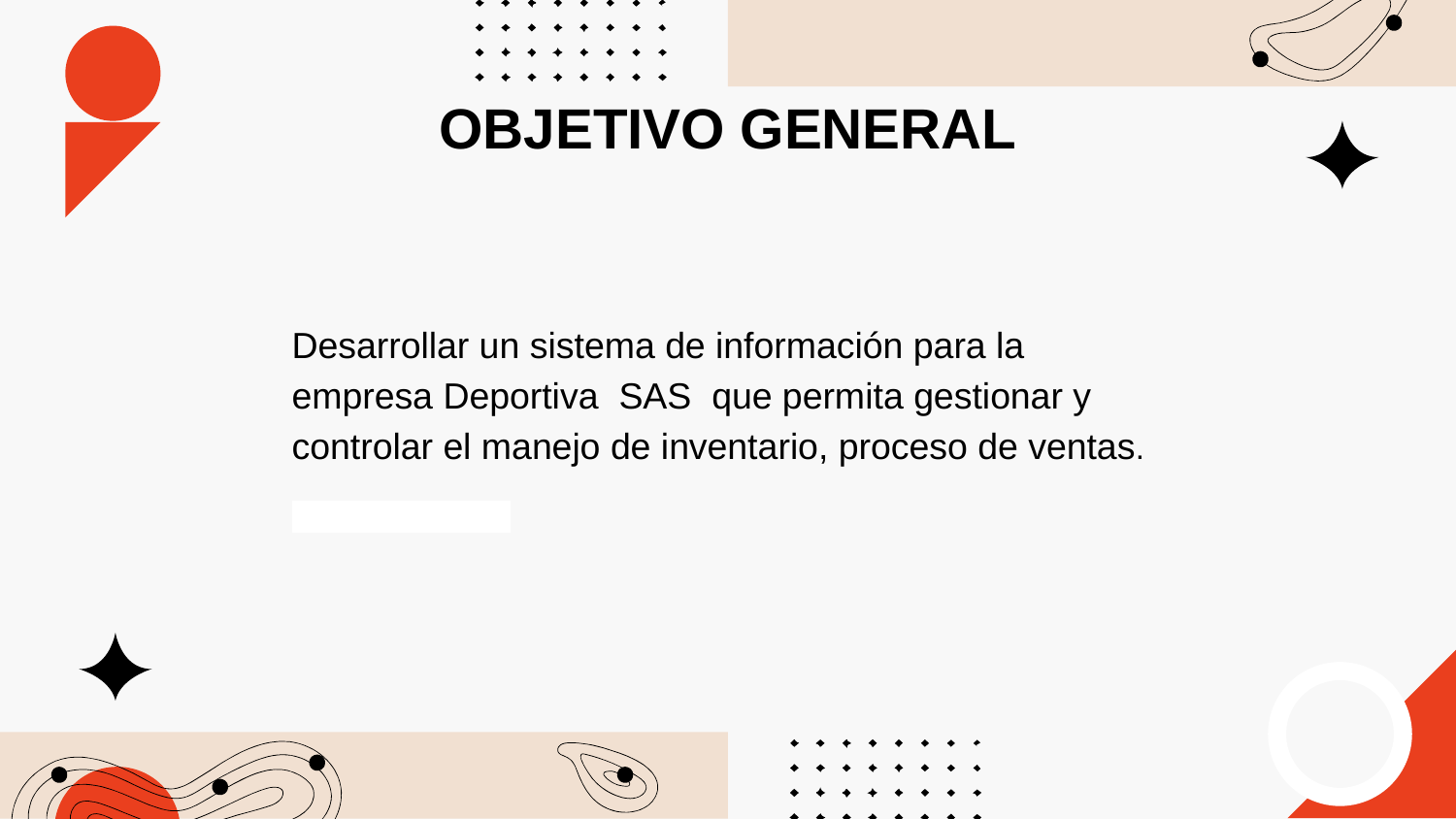

# OBJETIVO GENERAL
Desarrollar un sistema de información para la empresa Deportiva  SAS  que permita gestionar y   controlar el manejo de inventario, proceso de ventas.